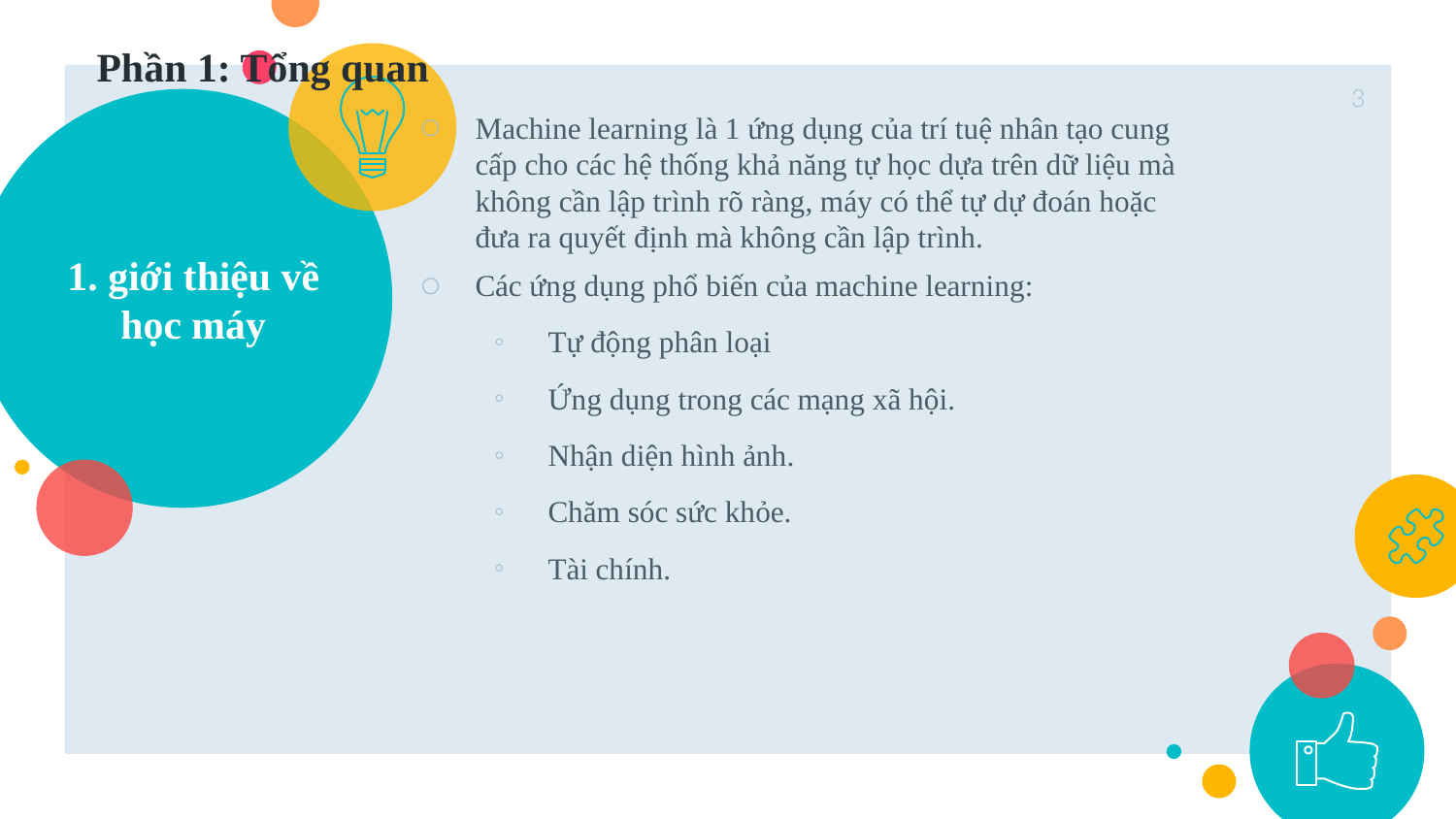

Phần 1: Tổng quan
3
# 1. giới thiệu về học máy
Machine learning là 1 ứng dụng của trí tuệ nhân tạo cung cấp cho các hệ thống khả năng tự học dựa trên dữ liệu mà không cần lập trình rõ ràng, máy có thể tự dự đoán hoặc đưa ra quyết định mà không cần lập trình.
Các ứng dụng phổ biến của machine learning:
Tự động phân loại
Ứng dụng trong các mạng xã hội.
Nhận diện hình ảnh.
Chăm sóc sức khỏe.
Tài chính.